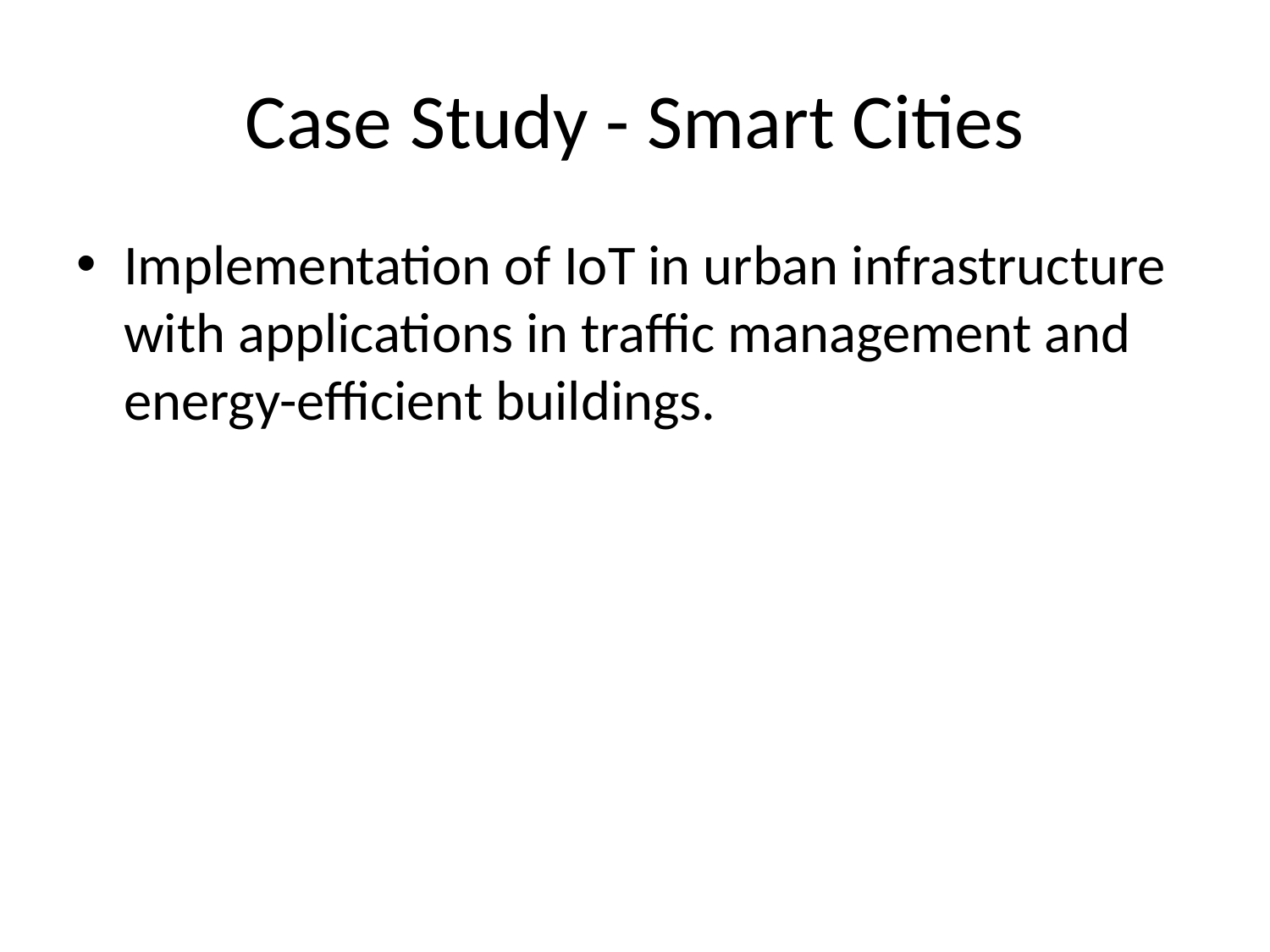

# Case Study - Smart Cities
Implementation of IoT in urban infrastructure with applications in traffic management and energy-efficient buildings.